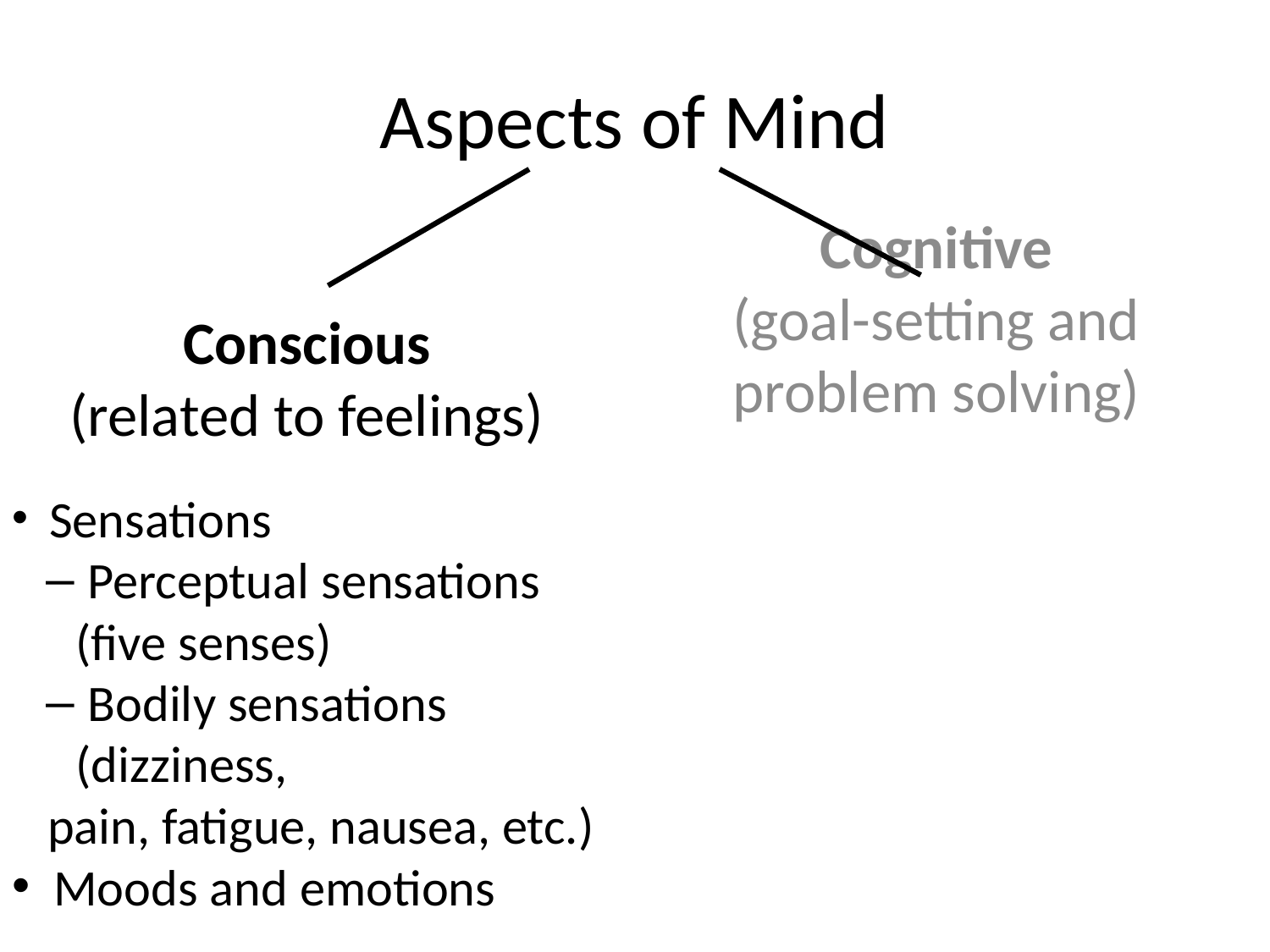

Aspects of Mind

Cognitive
(goal-setting and problem solving)

 Thought
 Memory
 Learning
 Language comprehension
 Decision making
 Desire

Conscious
(related to feelings)

  Sensations
 Perceptual sensations (five senses)
 Bodily sensations (dizziness,
   pain, fatigue, nausea, etc.)
  Moods and emotions
  Desire